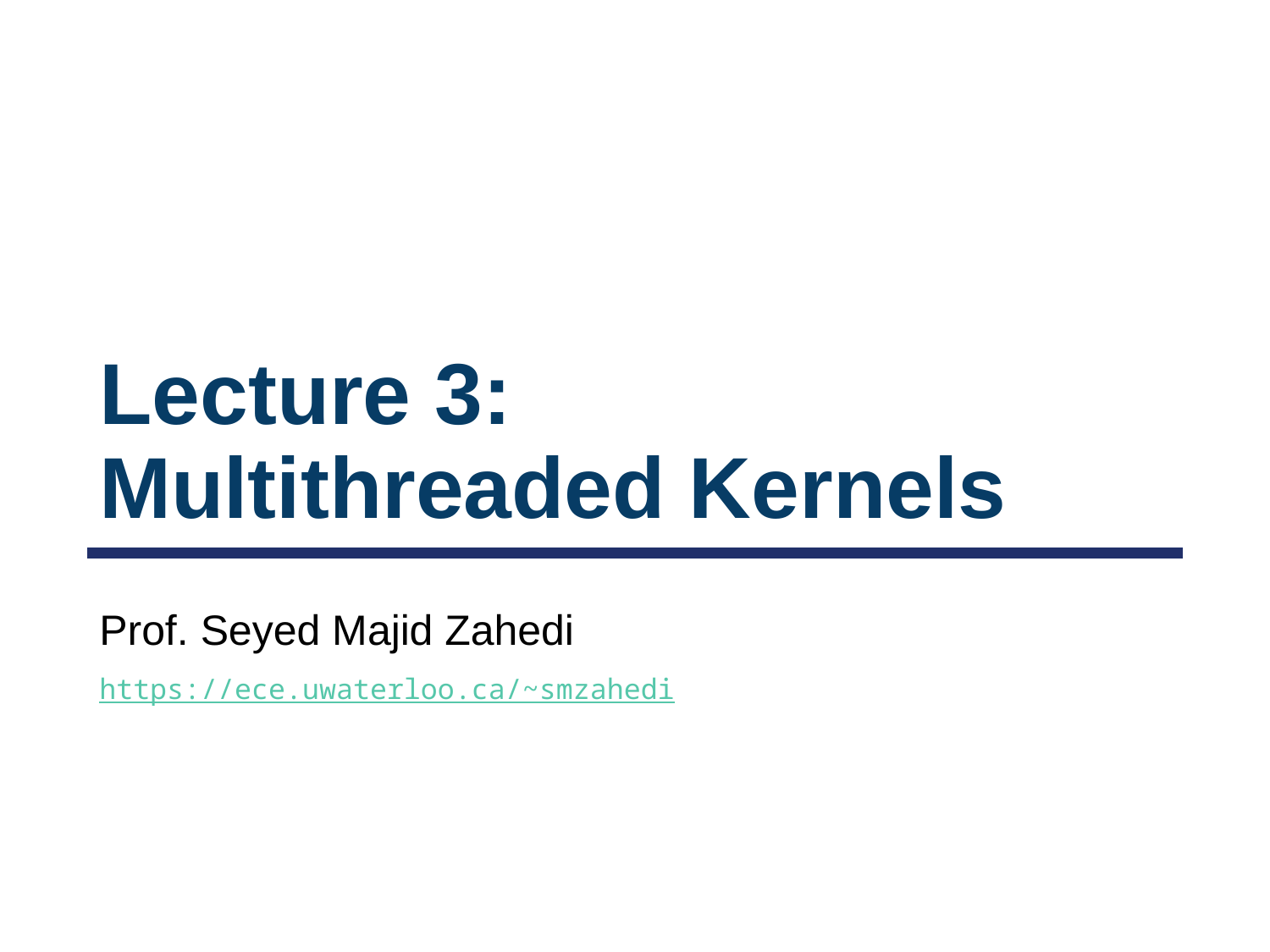

# Lecture 3: Multithreaded Kernels
Prof. Seyed Majid Zahedi
https://ece.uwaterloo.ca/~smzahedi